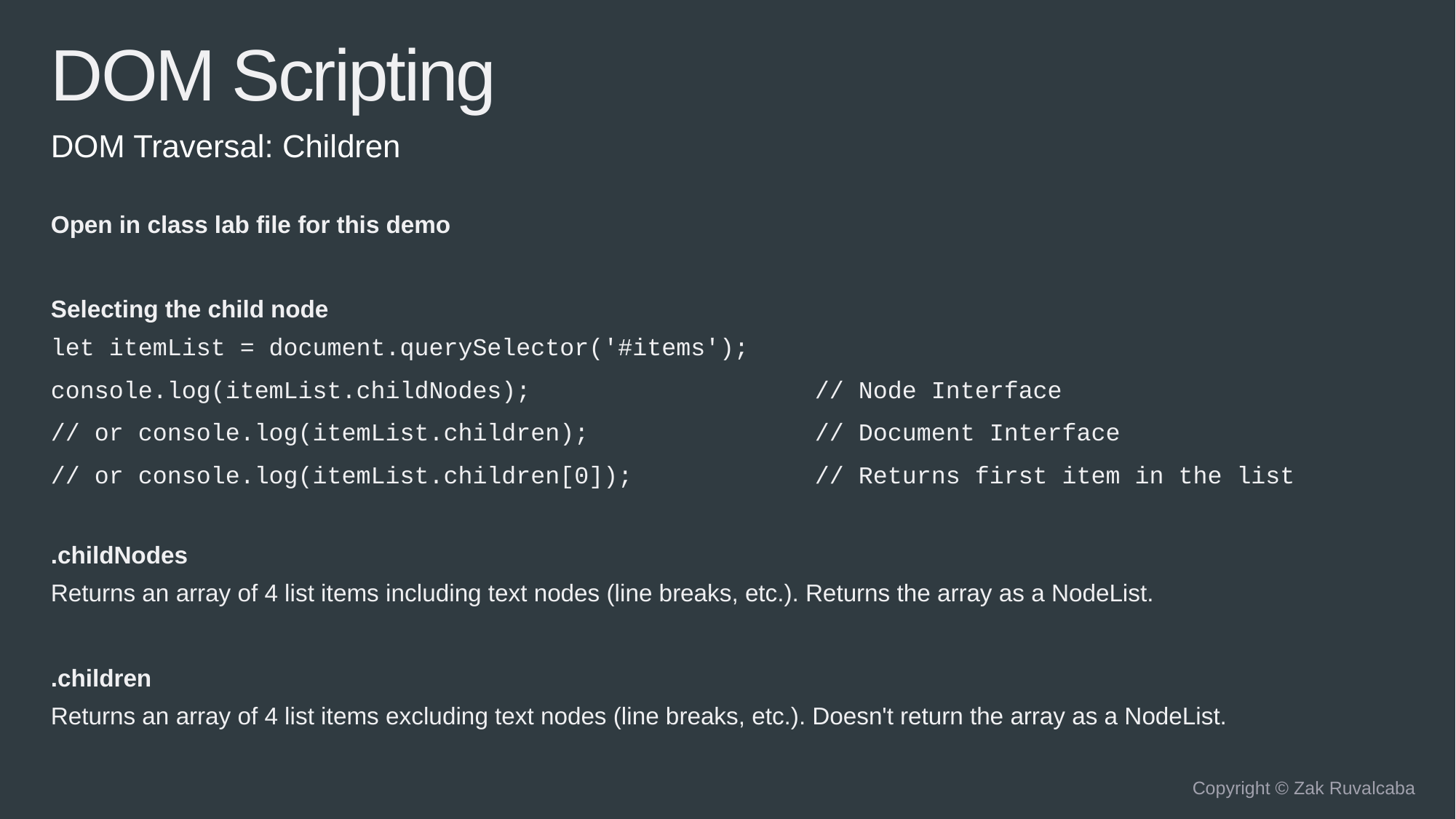

# DOM Scripting
DOM Traversal: Children
Open in class lab file for this demo

Selecting the child node
let itemList = document.querySelector('#items');
console.log(itemList.childNodes);			// Node Interface
// or console.log(itemList.children);			// Document Interface
// or console.log(itemList.children[0]);		// Returns first item in the list
.childNodes
Returns an array of 4 list items including text nodes (line breaks, etc.). Returns the array as a NodeList.

.children
Returns an array of 4 list items excluding text nodes (line breaks, etc.). Doesn't return the array as a NodeList.